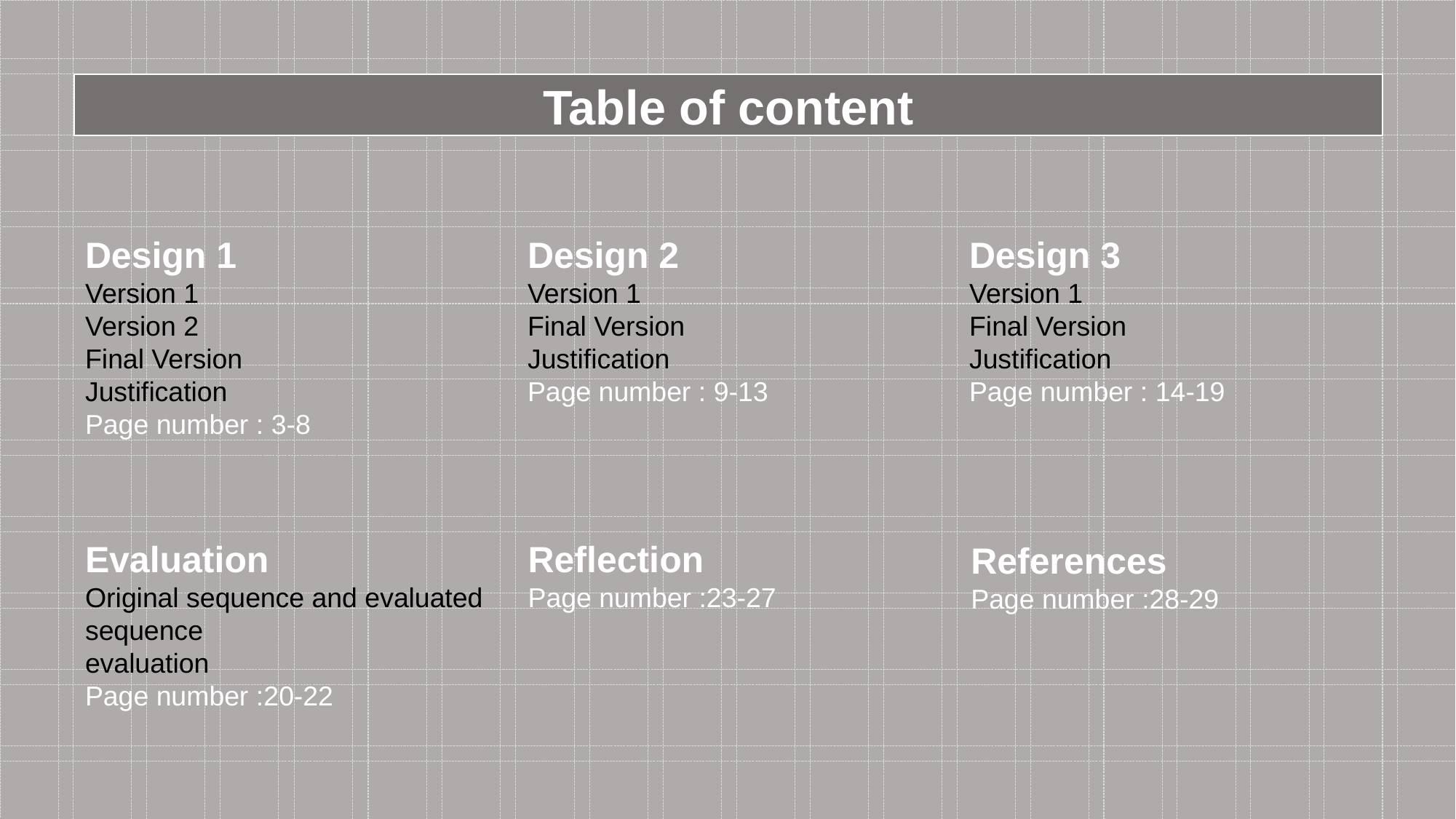

Table of content
Design 2
Version 1
Final Version
Justification
Page number : 9-13
Design 3
Version 1
Final Version
Justification
Page number : 14-19
Design 1
Version 1
Version 2
Final Version
Justification
Page number : 3-8
Reflection
Page number :23-27
Evaluation
Original sequence and evaluated sequence
evaluation
Page number :20-22
References
Page number :28-29